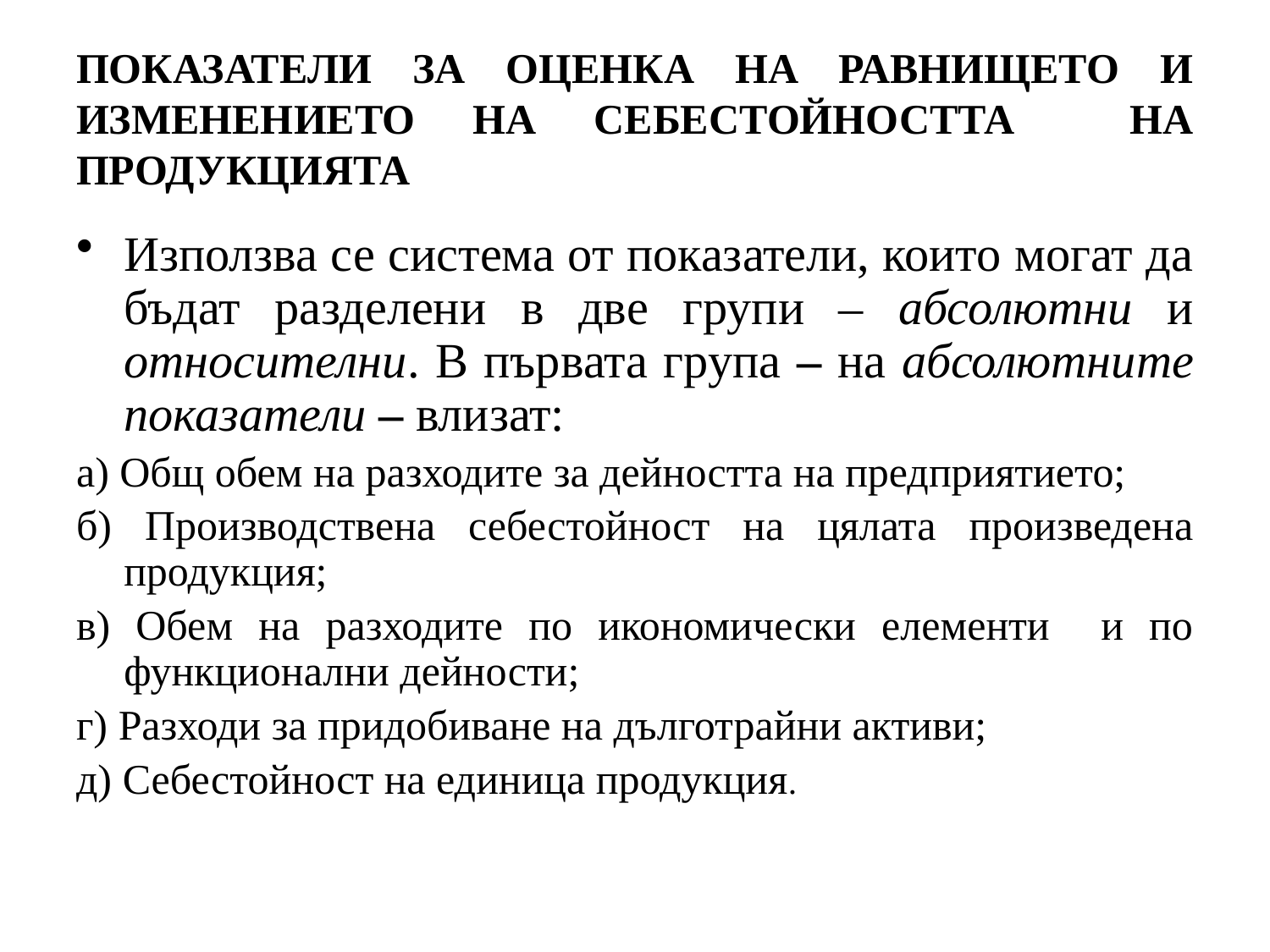

# ПОКАЗАТЕЛИ ЗА ОЦЕНКА НА РАВНИЩЕТО И ИЗМЕНЕНИЕТО НА СЕБЕСТОЙНОСТТА  НА ПРОДУКЦИЯТА
Използва се система от показатели, които могат да бъдат разделени в две групи – абсолютни и относителни. В първата група – на абсолютните показатели – влизат:
а) Общ обем на разходите за дейността на предприятието;
б) Производствена себестойност на цялата произведена продукция;
в) Обем на разходите по икономически елементи  и по функционални дейности;
г) Разходи за придобиване на дълготрайни активи;
д) Себестойност на единица продукция.